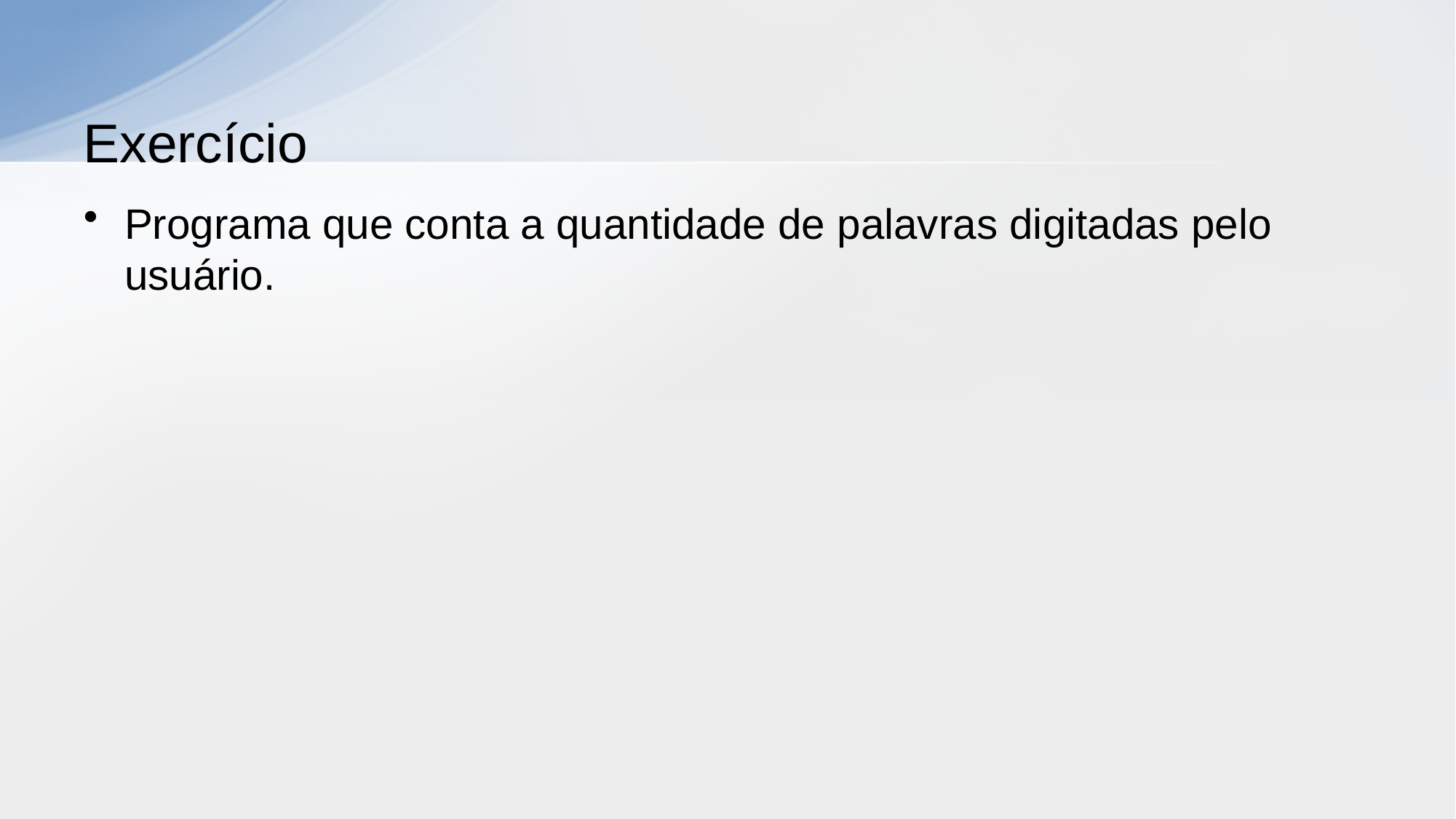

# Exercício
Programa que conta a quantidade de palavras digitadas pelo usuário.